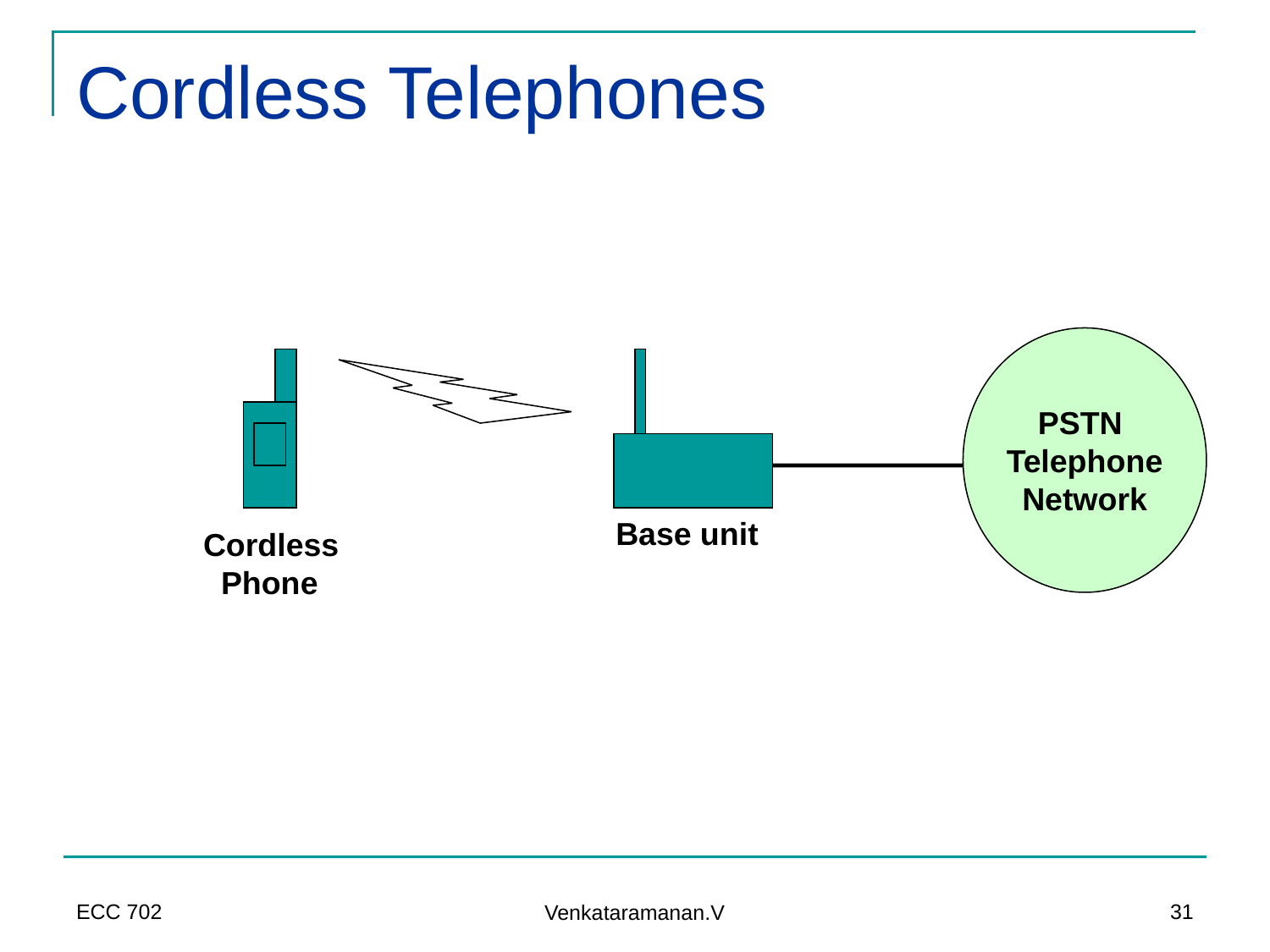

# Cordless Telephones
PSTN
Telephone
Network

Base unit
Cordless
  Phone
ECC 702
31
Venkataramanan.V